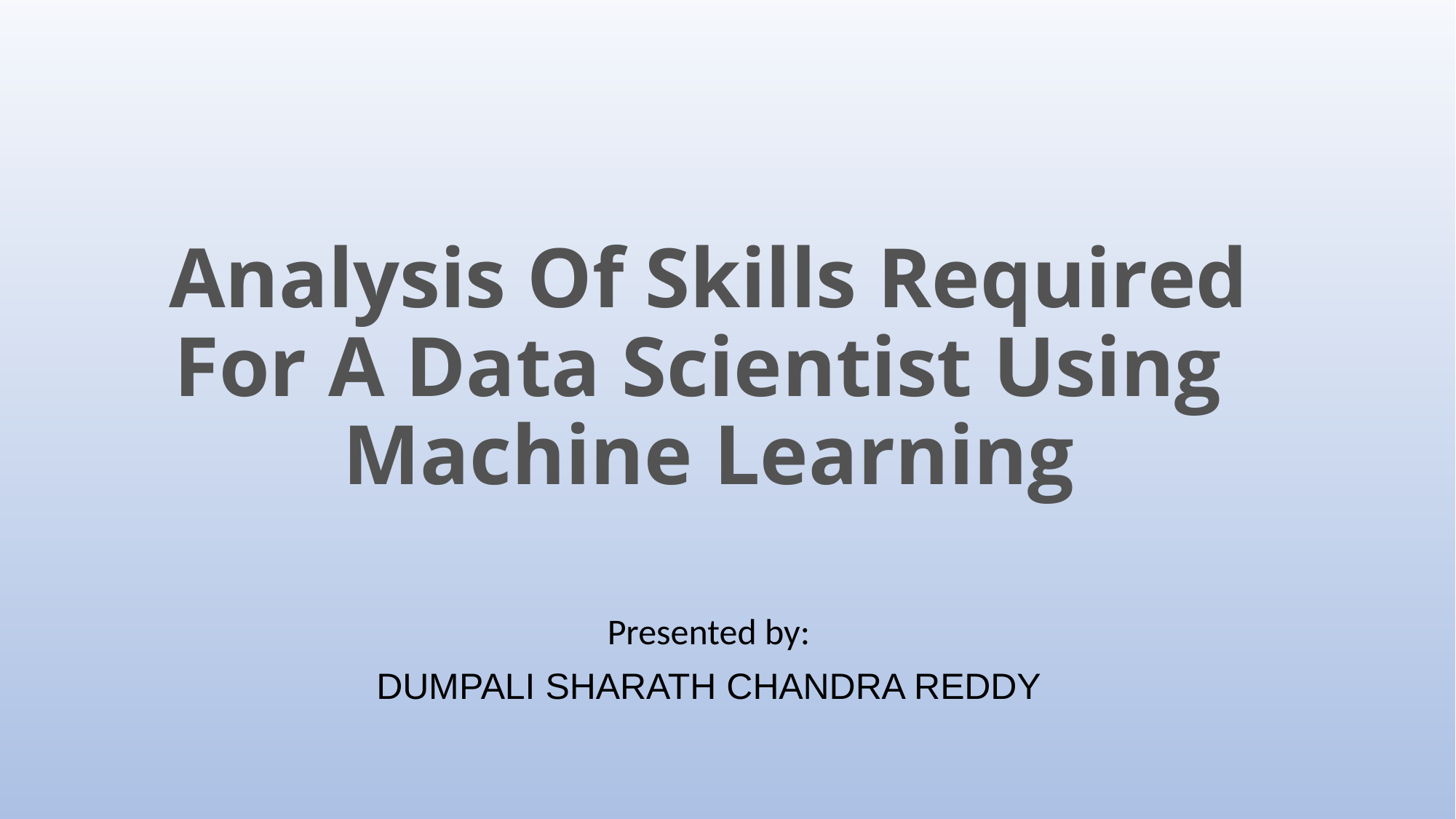

# Analysis Of Skills Required For A Data Scientist Using Machine Learning
Presented by:
DUMPALI SHARATH CHANDRA REDDY